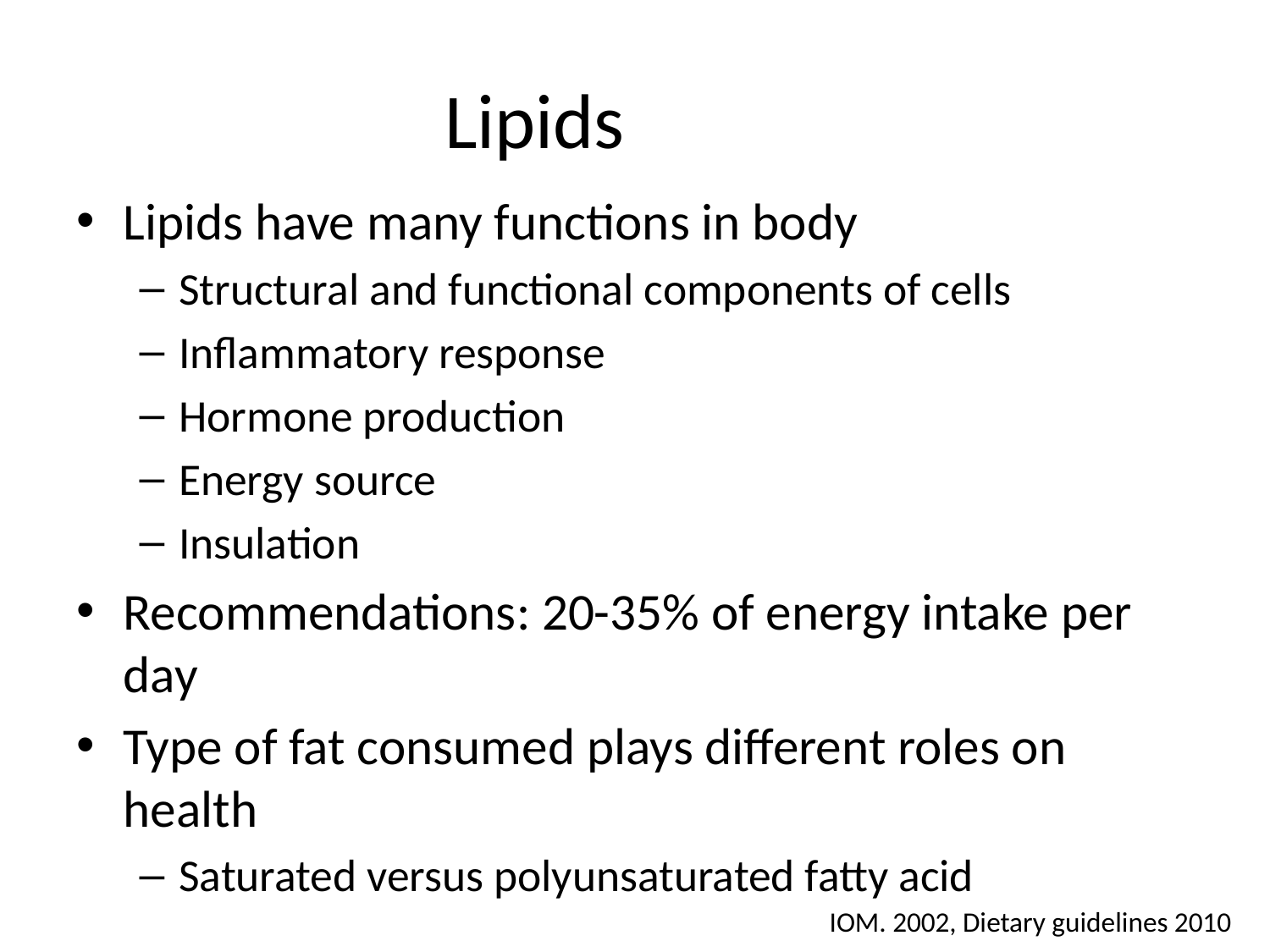

# Lipids
Lipids have many functions in body
Structural and functional components of cells
Inflammatory response
Hormone production
Energy source
Insulation
Recommendations: 20-35% of energy intake per day
Type of fat consumed plays different roles on health
Saturated versus polyunsaturated fatty acid
IOM. 2002, Dietary guidelines 2010